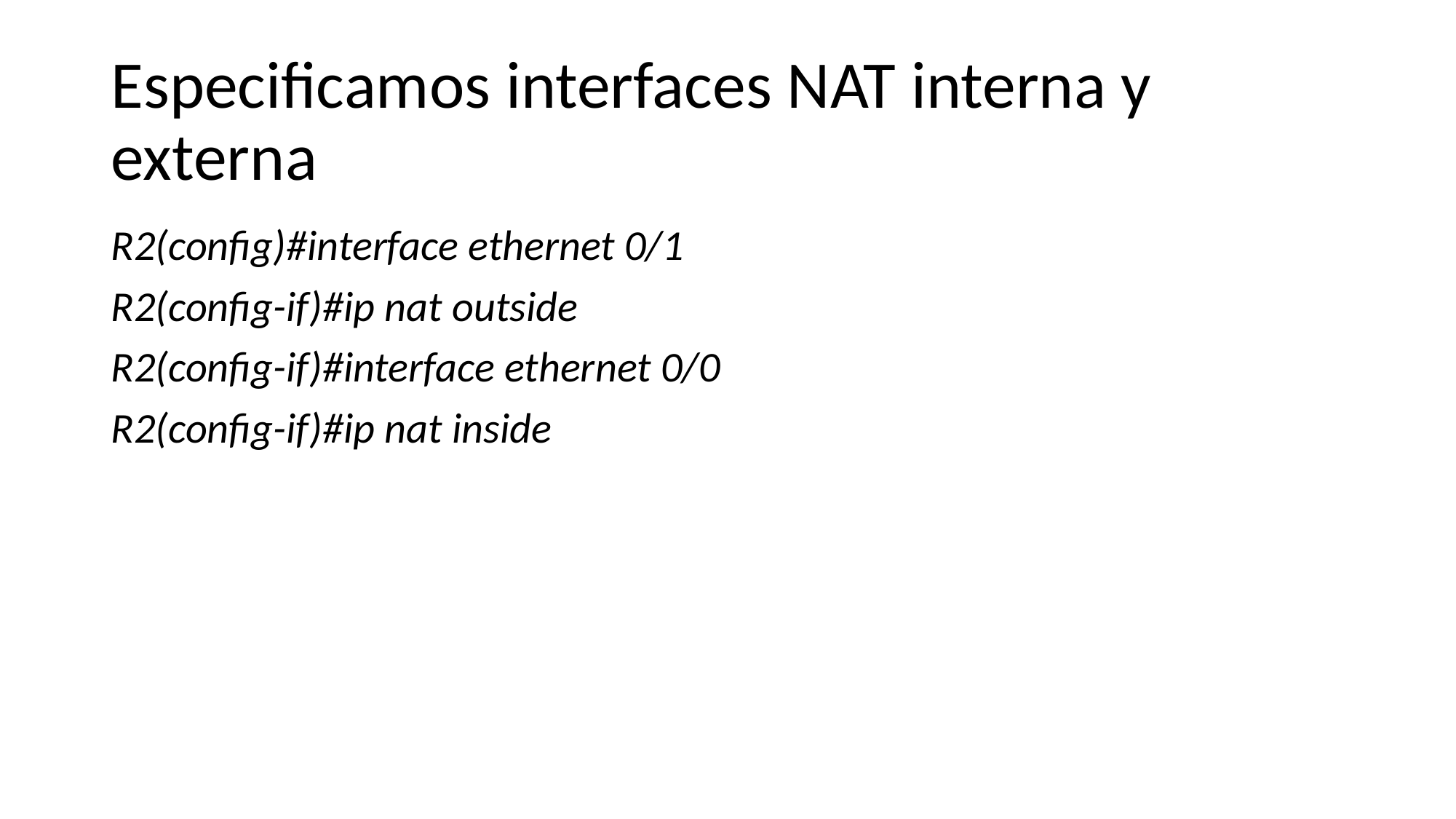

# Especificamos interfaces NAT interna y externa
R2(config)#interface ethernet 0/1
R2(config-if)#ip nat outside
R2(config-if)#interface ethernet 0/0
R2(config-if)#ip nat inside